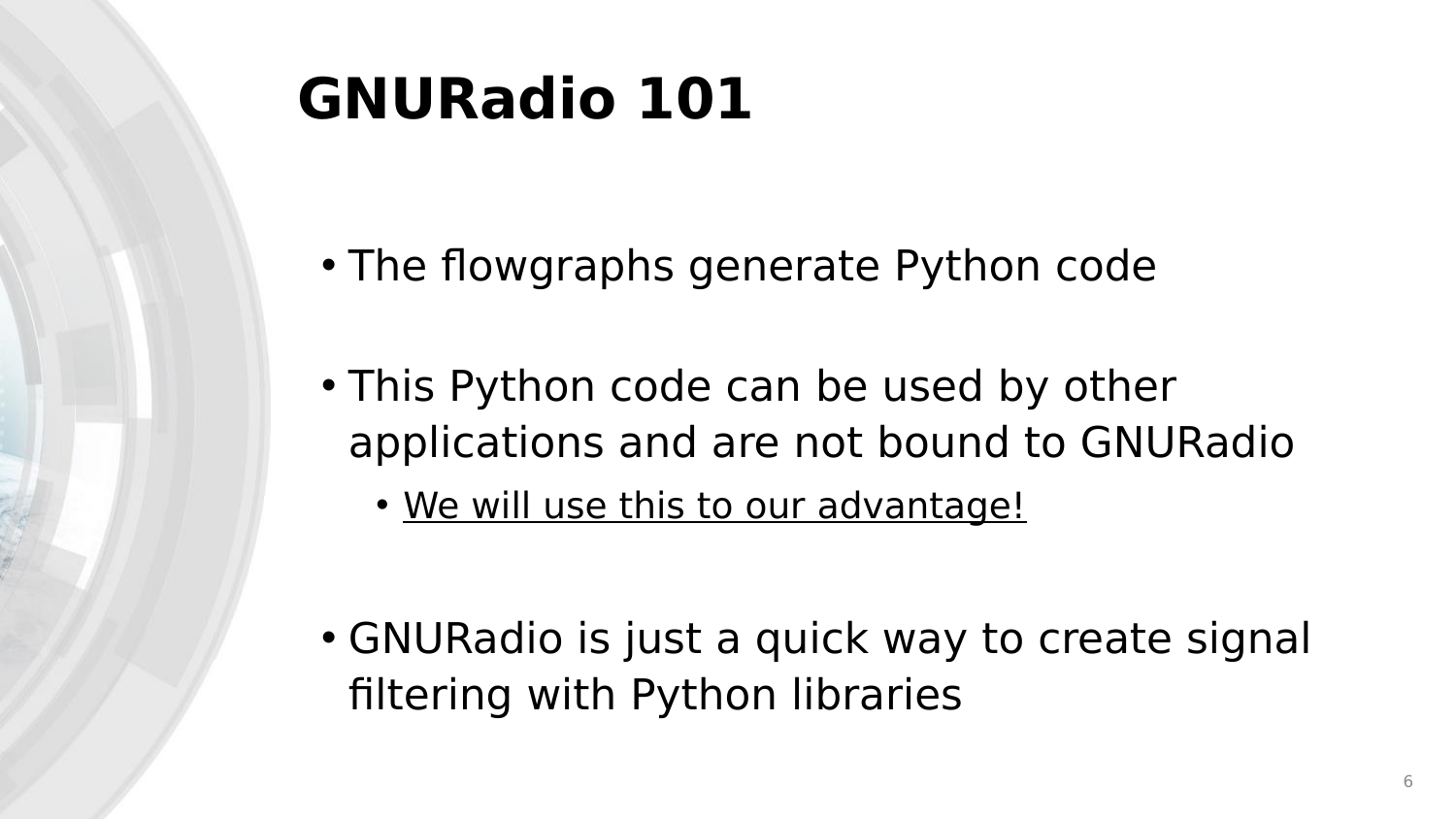

# GNURadio 101
The flowgraphs generate Python code

This Python code can be used by other applications and are not bound to GNURadio
We will use this to our advantage!

GNURadio is just a quick way to create signal filtering with Python libraries
6